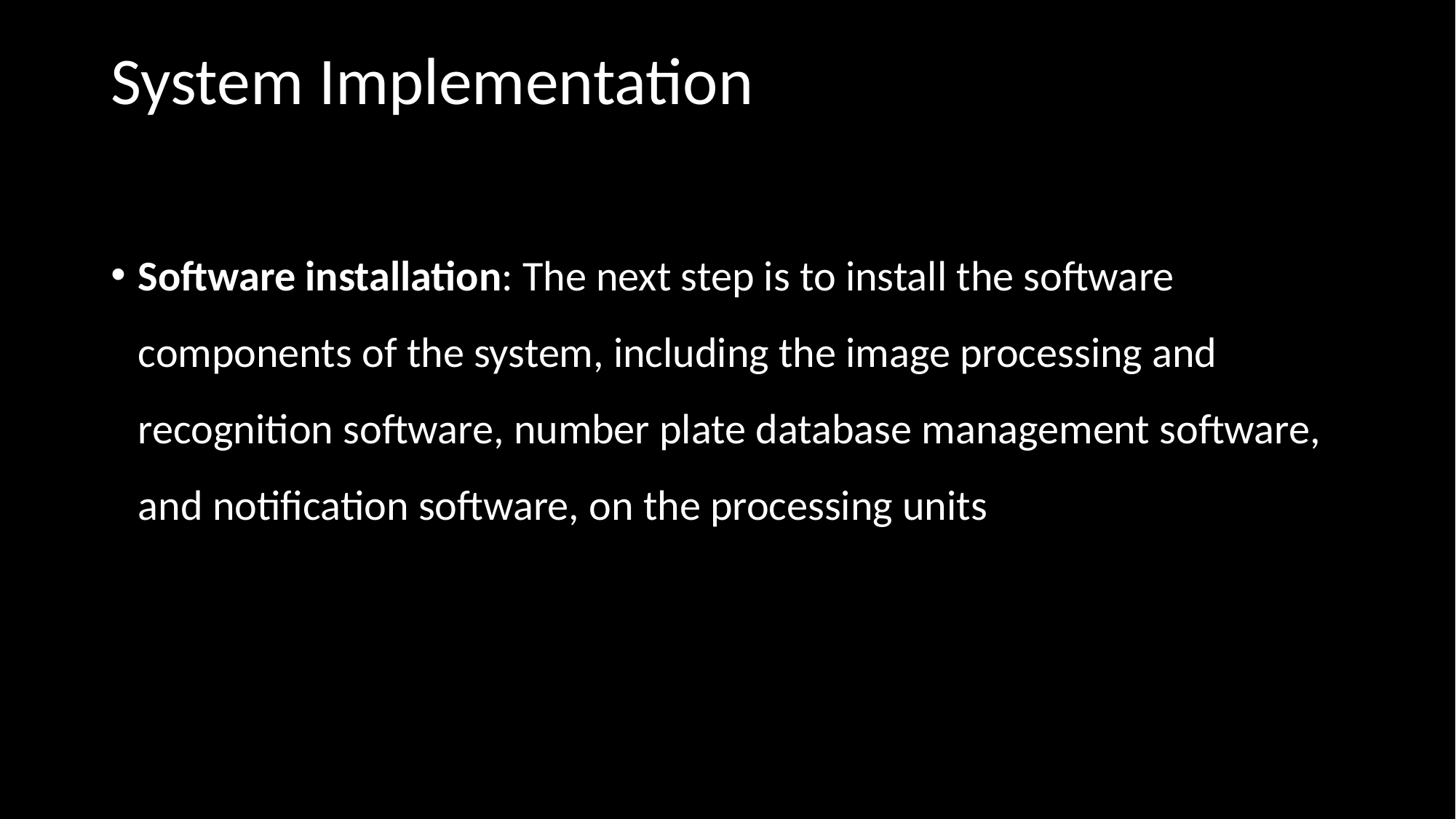

# System Implementation
Software installation: The next step is to install the software components of the system, including the image processing and recognition software, number plate database management software, and notification software, on the processing units